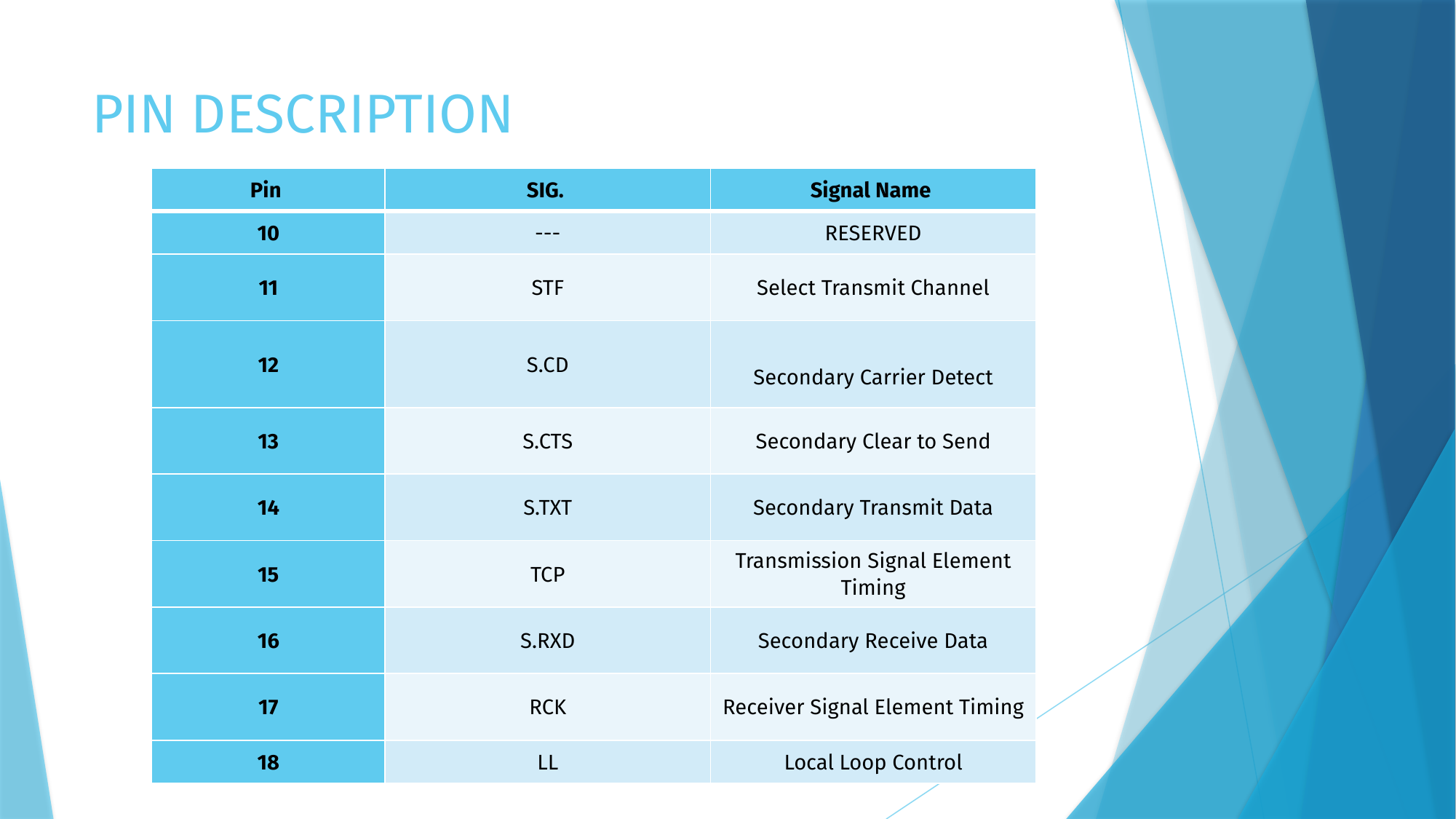

# PIN DESCRIPTION
| Pin | SIG. | Signal Name |
| --- | --- | --- |
| 10 | --- | RESERVED |
| 11 | STF | Select Transmit Channel |
| 12 | S.CD | Secondary Carrier Detect |
| 13 | S.CTS | Secondary Clear to Send |
| 14 | S.TXT | Secondary Transmit Data |
| 15 | TCP | Transmission Signal Element Timing |
| 16 | S.RXD | Secondary Receive Data |
| 17 | RCK | Receiver Signal Element Timing |
| 18 | LL | Local Loop Control |